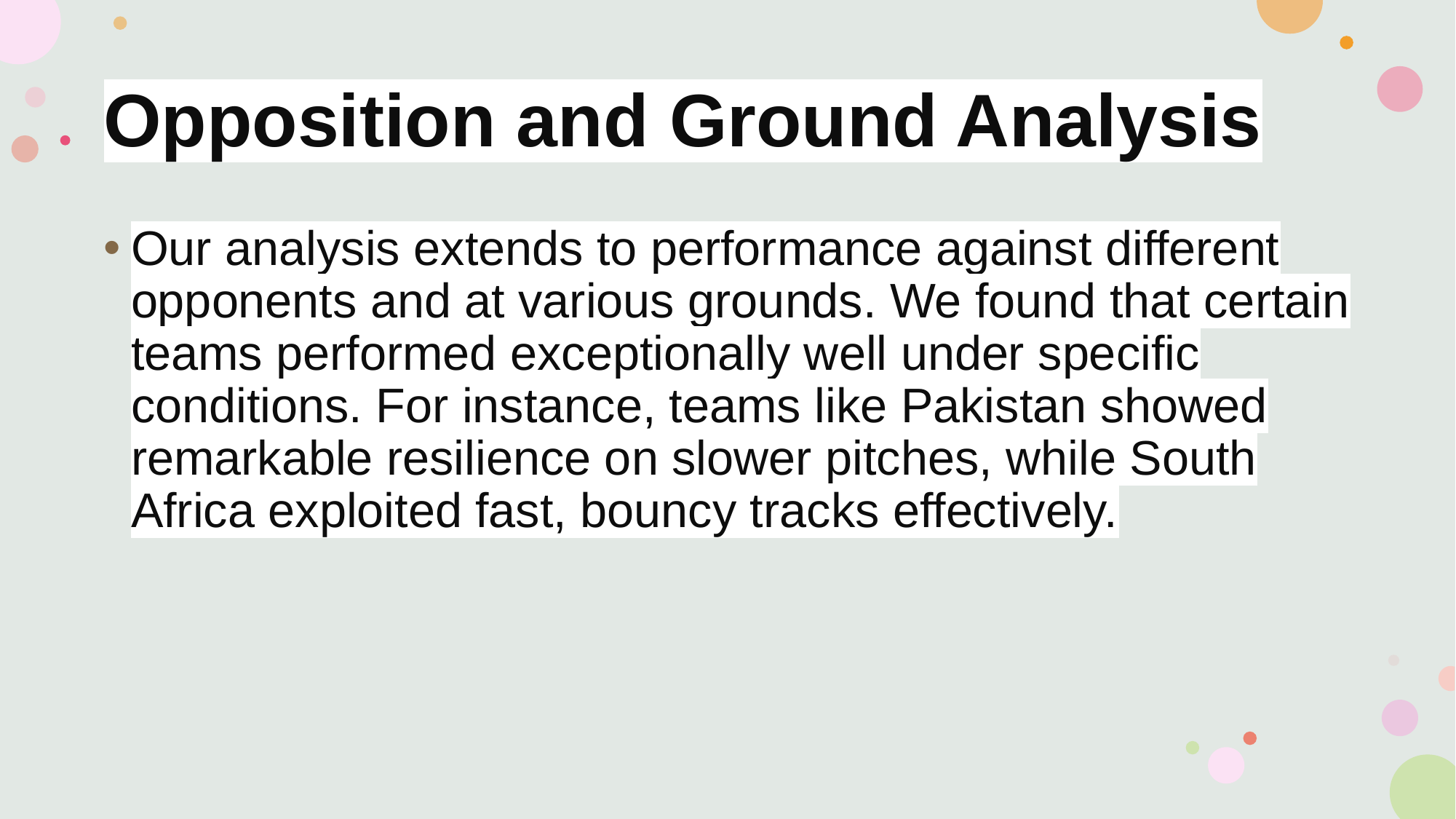

# Opposition and Ground Analysis
Our analysis extends to performance against different opponents and at various grounds. We found that certain teams performed exceptionally well under specific conditions. For instance, teams like Pakistan showed remarkable resilience on slower pitches, while South Africa exploited fast, bouncy tracks effectively.